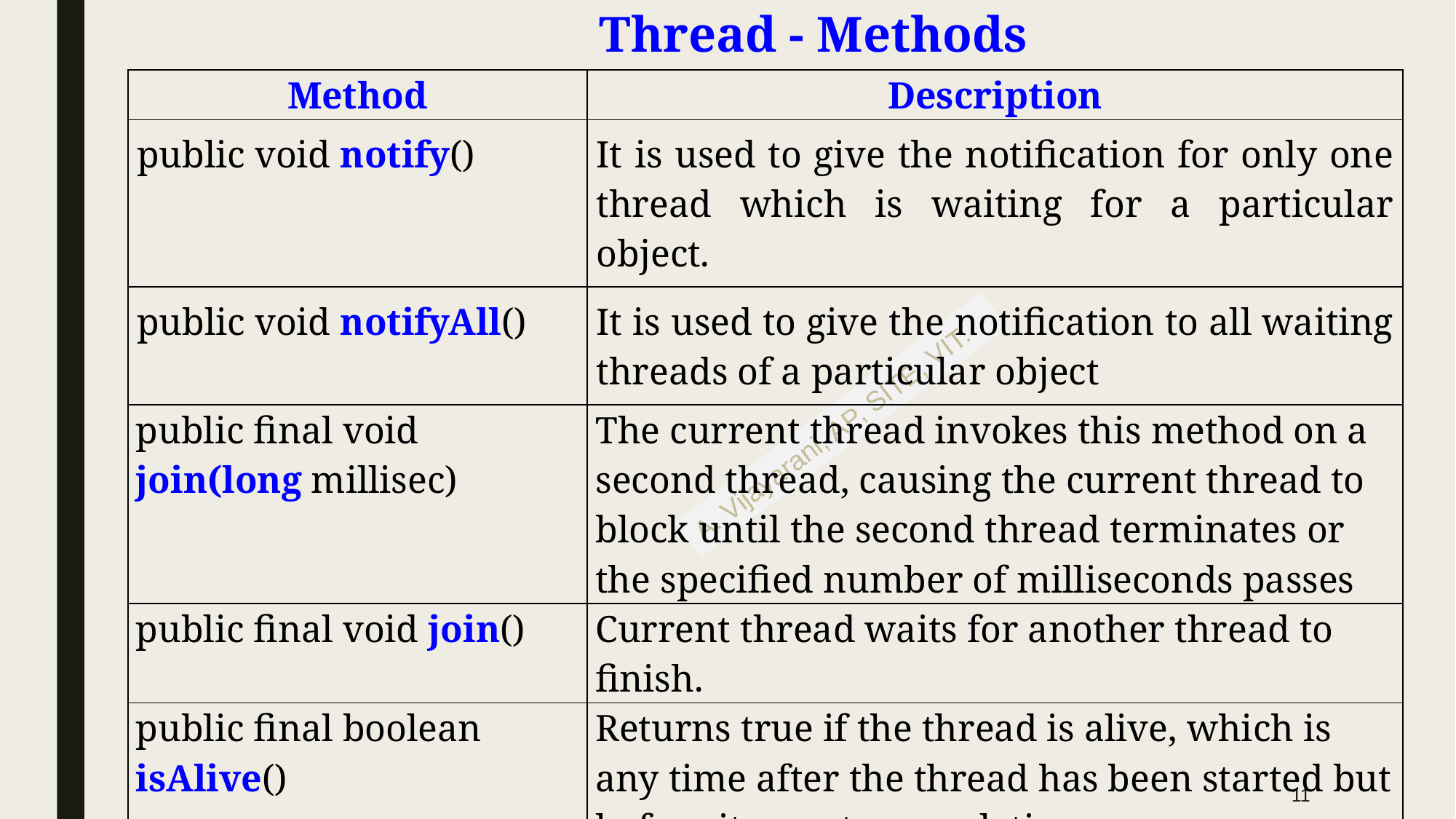

# Thread - Methods
| Method | Description |
| --- | --- |
| public void notify() | It is used to give the notification for only one thread which is waiting for a particular object. |
| public void notifyAll() | It is used to give the notification to all waiting threads of a particular object |
| public final void join(long millisec) | The current thread invokes this method on a second thread, causing the current thread to block until the second thread terminates or the specified number of milliseconds passes |
| public final void join() | Current thread waits for another thread to finish. |
| public final boolean isAlive() | Returns true if the thread is alive, which is any time after the thread has been started but before it runs to completion. |
| public final void setDaemon (Boolean on) | A parameter of true denotes this Thread as a daemon thread. |
11